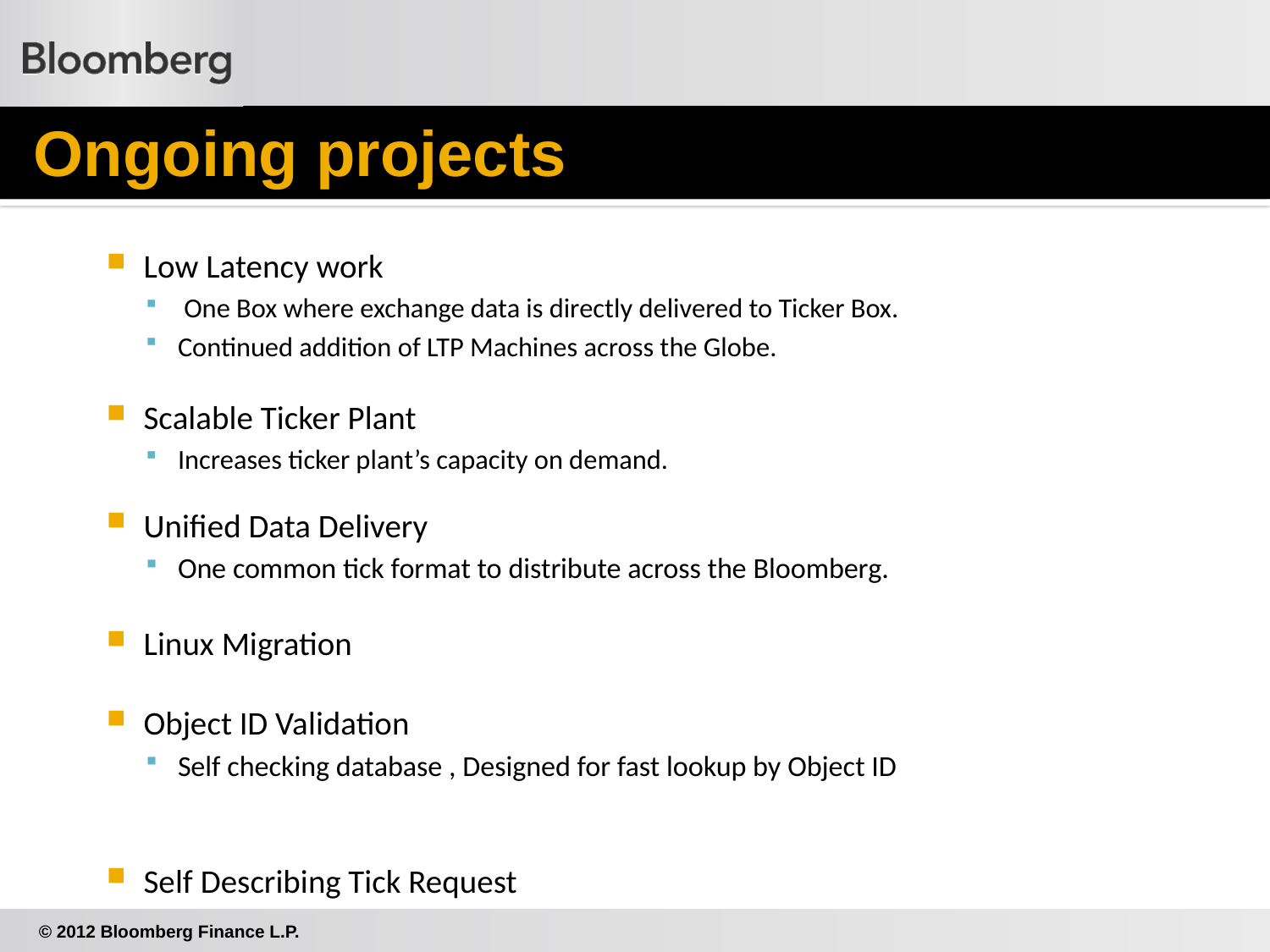

# Ongoing projects
Low Latency work
 One Box where exchange data is directly delivered to Ticker Box.
Continued addition of LTP Machines across the Globe.

Scalable Ticker Plant
Increases ticker plant’s capacity on demand.
Unified Data Delivery
One common tick format to distribute across the Bloomberg.

Linux Migration

Object ID Validation
Self checking database , Designed for fast lookup by Object ID

Self Describing Tick Request